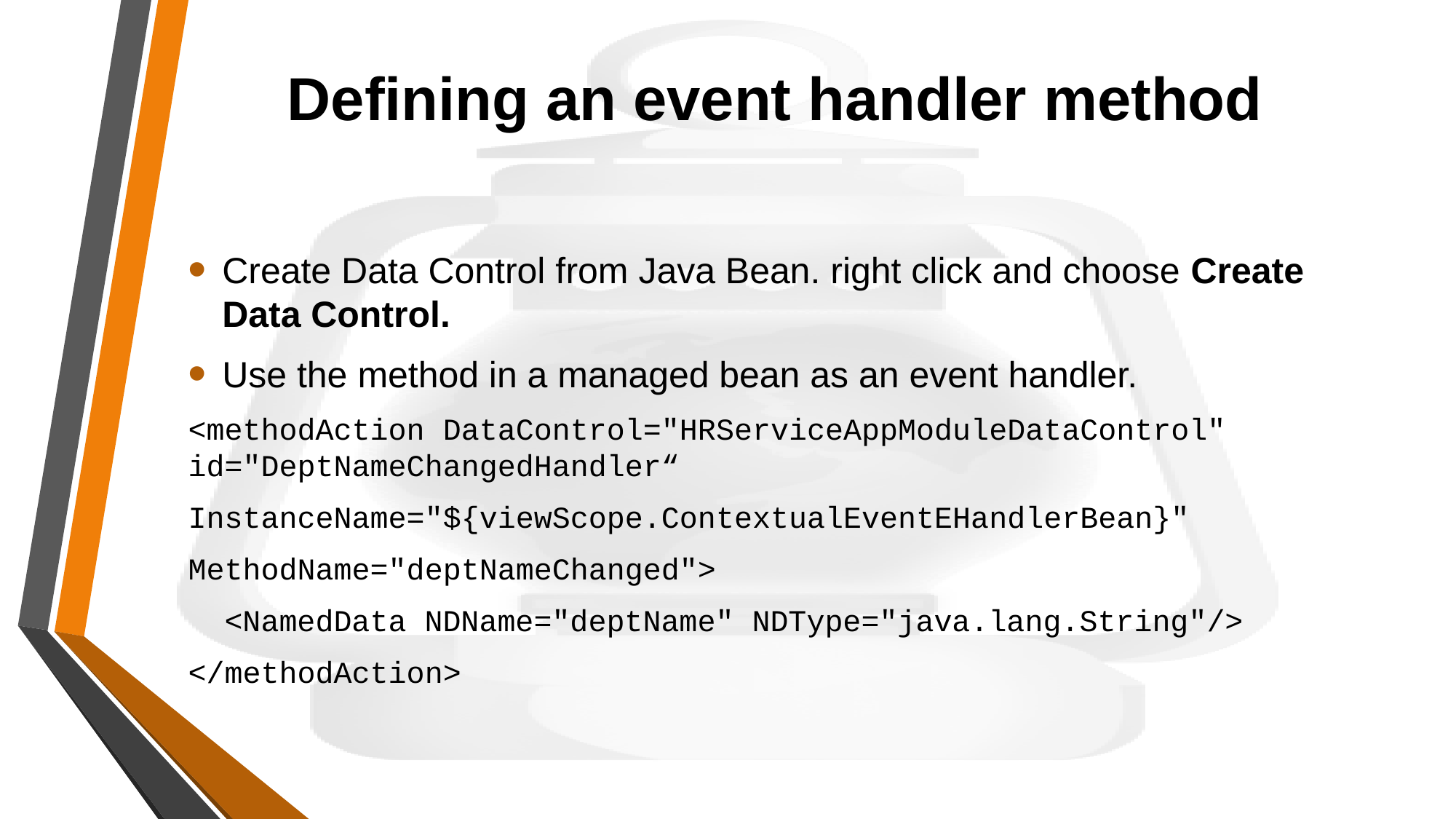

# Defining an event handler method
Create Data Control from Java Bean. right click and choose Create Data Control.
Use the method in a managed bean as an event handler.
<methodAction DataControl="HRServiceAppModuleDataControl" id="DeptNameChangedHandler“
InstanceName="${viewScope.ContextualEventEHandlerBean}"
MethodName="deptNameChanged">
  <NamedData NDName="deptName" NDType="java.lang.String"/>
</methodAction>